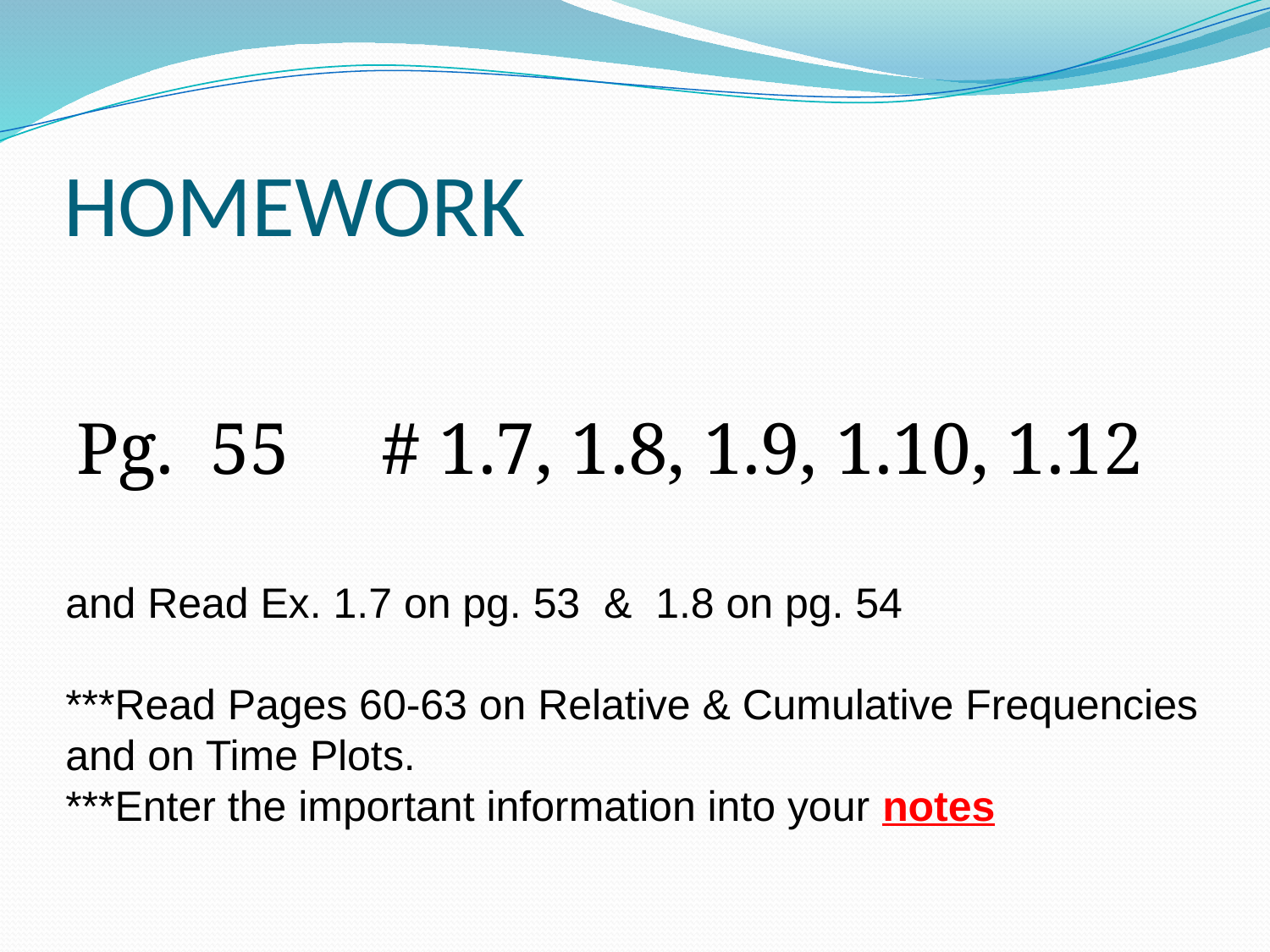

# HOMEWORK

Pg.  55     # 1.7, 1.8, 1.9, 1.10, 1.12
and Read Ex. 1.7 on pg. 53  &  1.8 on pg. 54

***Read Pages 60-63 on Relative & Cumulative Frequencies and on Time Plots.
***Enter the important information into your notes